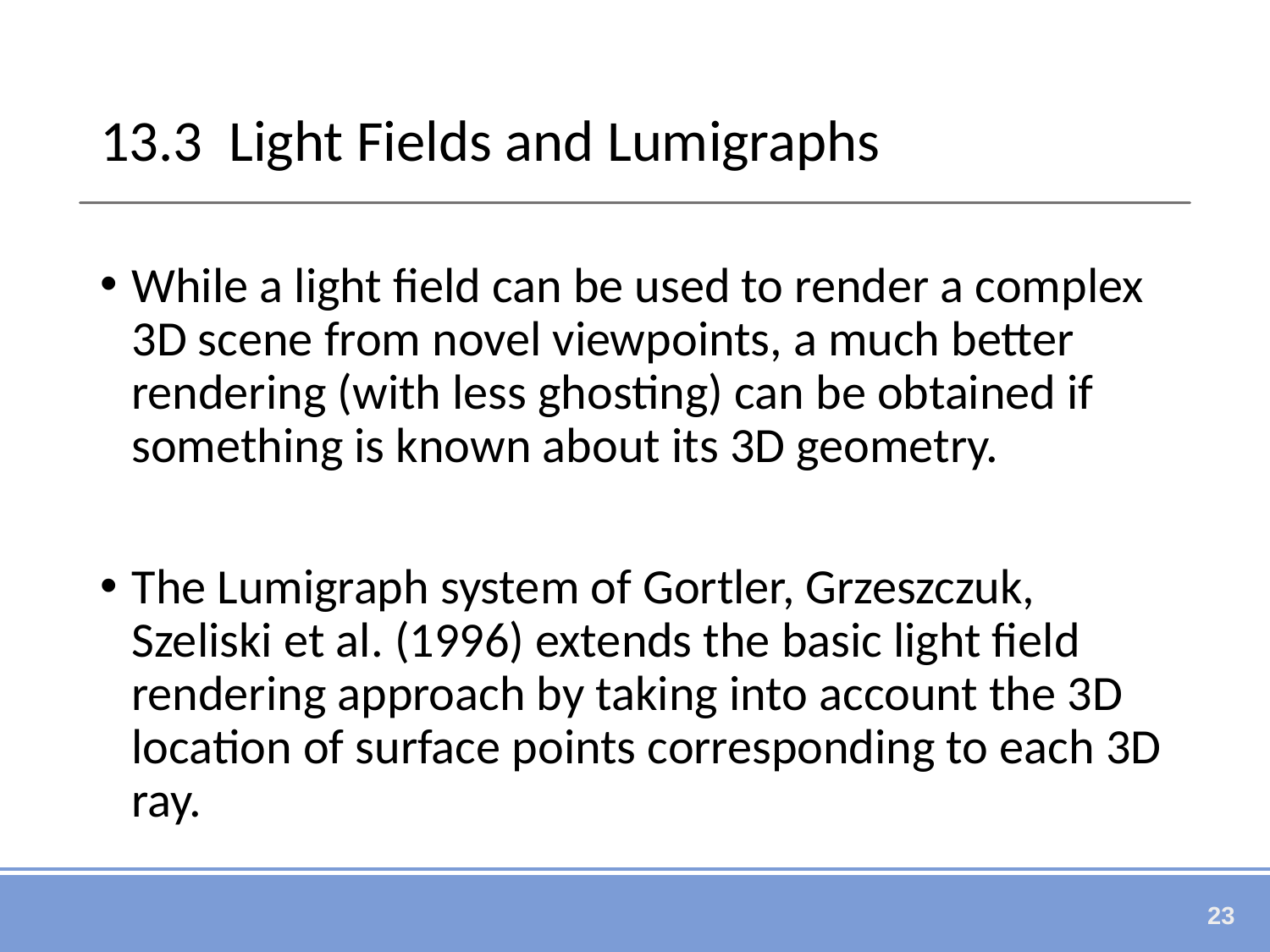

# 13.3  Light Fields and Lumigraphs
While a light field can be used to render a complex 3D scene from novel viewpoints, a much better rendering (with less ghosting) can be obtained if something is known about its 3D geometry.

The Lumigraph system of Gortler, Grzeszczuk, Szeliski et al. (1996) extends the basic light field rendering approach by taking into account the 3D location of surface points corresponding to each 3D ray.

23